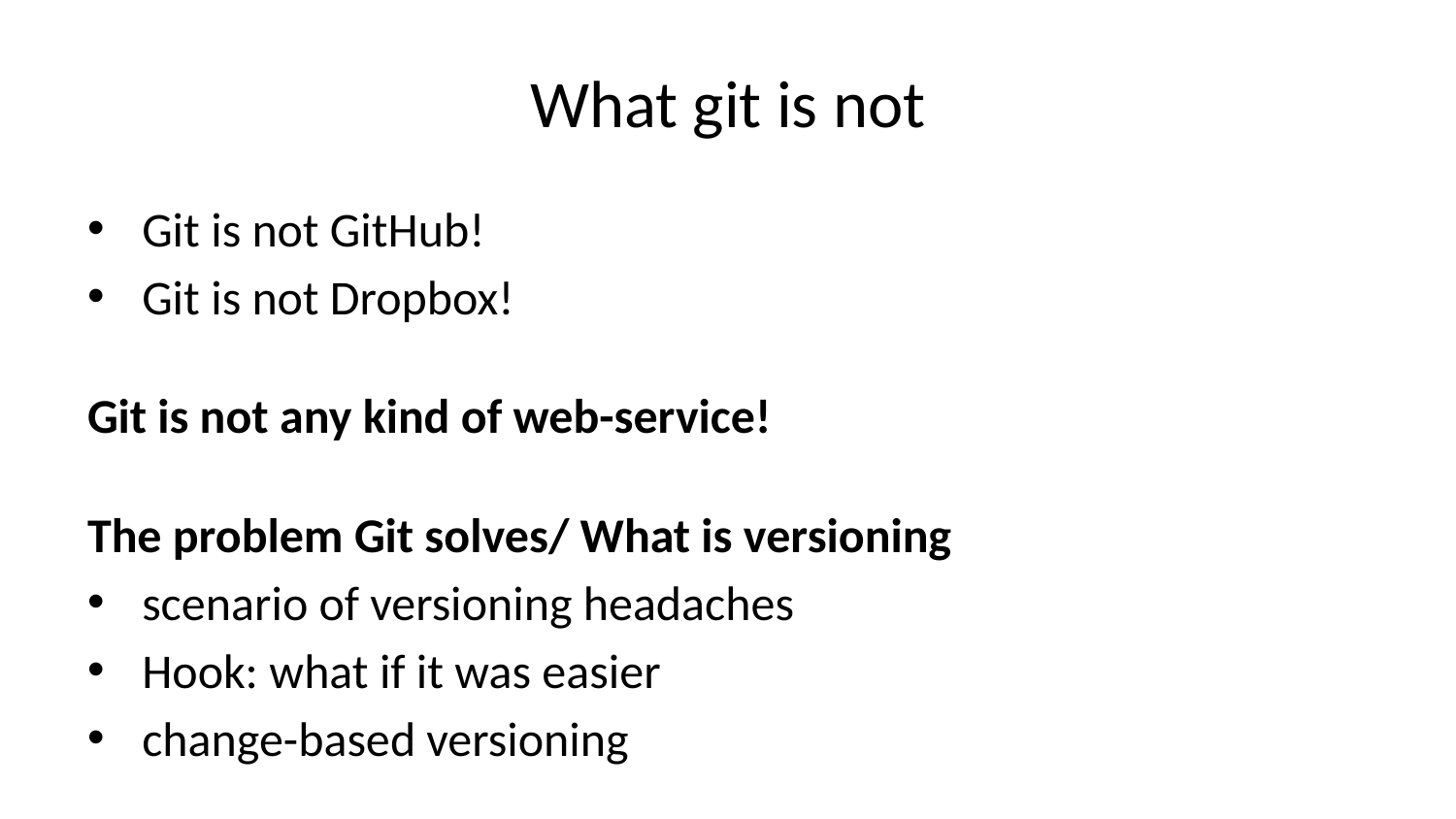

# What git is not
Git is not GitHub!
Git is not Dropbox!
Git is not any kind of web-service!
The problem Git solves/ What is versioning
scenario of versioning headaches
Hook: what if it was easier
change-based versioning
snapshot-based versioning
Real Definition
git is a command-line, snapshot-based versioning tool
created by Linux Torvalds to manage massive open source projects. i.e. the Linux kernel
used widely across the globe, for personal and enterprise use
# How do we use it
Cloning a Repo
git clone <repo>.git
Creating a Repo
Local
first create a local Repo
cd /path/to/project/dir
git init -b <branch-name>
add any files you don’t want to be kept track of to .gitignore
git stage .
git commit
Remote
now push your Repo to a remote
Create a Repo on your desired remote(GitHub)
git add remote origin <remote repo>.git
now to sync your local repo with the remote repo do: git pull && git push
Commits
the backbone of git
creates a snapshot in time of your project and hashes it for computation
after any meaningful change, you should ‘commit’ your changes
Branches/Merges
many people working on a project
issues arise when everybody has their hands on a single file
changes more than a few lines of code should be done in branches
as simple as git switch -c <branch-name>
make your changes
when your ready, merge your changes into the main branch with git switch main && git merge <branch-name>
Fork/PR
not everybody can edit your repo
anybody can copy it
pull requests are the official way to ask a project maintainer to pull your changes into their project. usually they’ll review your changes and either accept the pull, offer suggestions you should change before they pull, or deny it altogether.
to contribute to someone else’s project there are a few steps:
‘fork’ the repo: usually a ‘fork’ button at the top of a repo’s page
run git clone <forked-repo>
make your changes & git commit && git push
submit a ‘pull request’
# Practical Examples
Stashing
we all make mistakes
what if we’ve made changes somewhere we don’t want to
just git stash
this will tuck away your changes where you can retrieve them later and restore your active tree to it’s previous state
e.g. you made changes to the wrong branch
git stash
git switch <correct-branch>
git stash pop
## Collaboration
Oh crap
you deleted a file in your tree and your IDE doesn’t have it anywhere in it’s history
just git checkout <last-commit-with-file> <file>
the file has returned to it’s last commit’ed state
this is why it’s important to commit after each meaningful change
Upstream Changes
your working on a fork of a project
the upstream project has made changes
you can’t submit a PR unless your fork includes those changes
the GitHub Web-UI provides a way to do this
there’s an easier way:
git remote add <upstream-url>.git
git fetch upstream
git rebase upstream
Tagged Commits
you’re working on a project that people regularly install and depend on
you want to keep your repository current with your changes, but these changes may not be stable
you could use a different branch, but this isn’t very transparent to the users nor is it best practice
enter tagged commits
any commit that you designate can be tagged.
this is useful for showing your users which commit to use e.g. “release version”
tags can be made at commit time with git commmit -m "<your-tag-here>" or afterwards with git tag -a "<your-tag>" <commit-hash>
now when your users setup your project, then can rest assured that the major version tagged commit “should” be stable